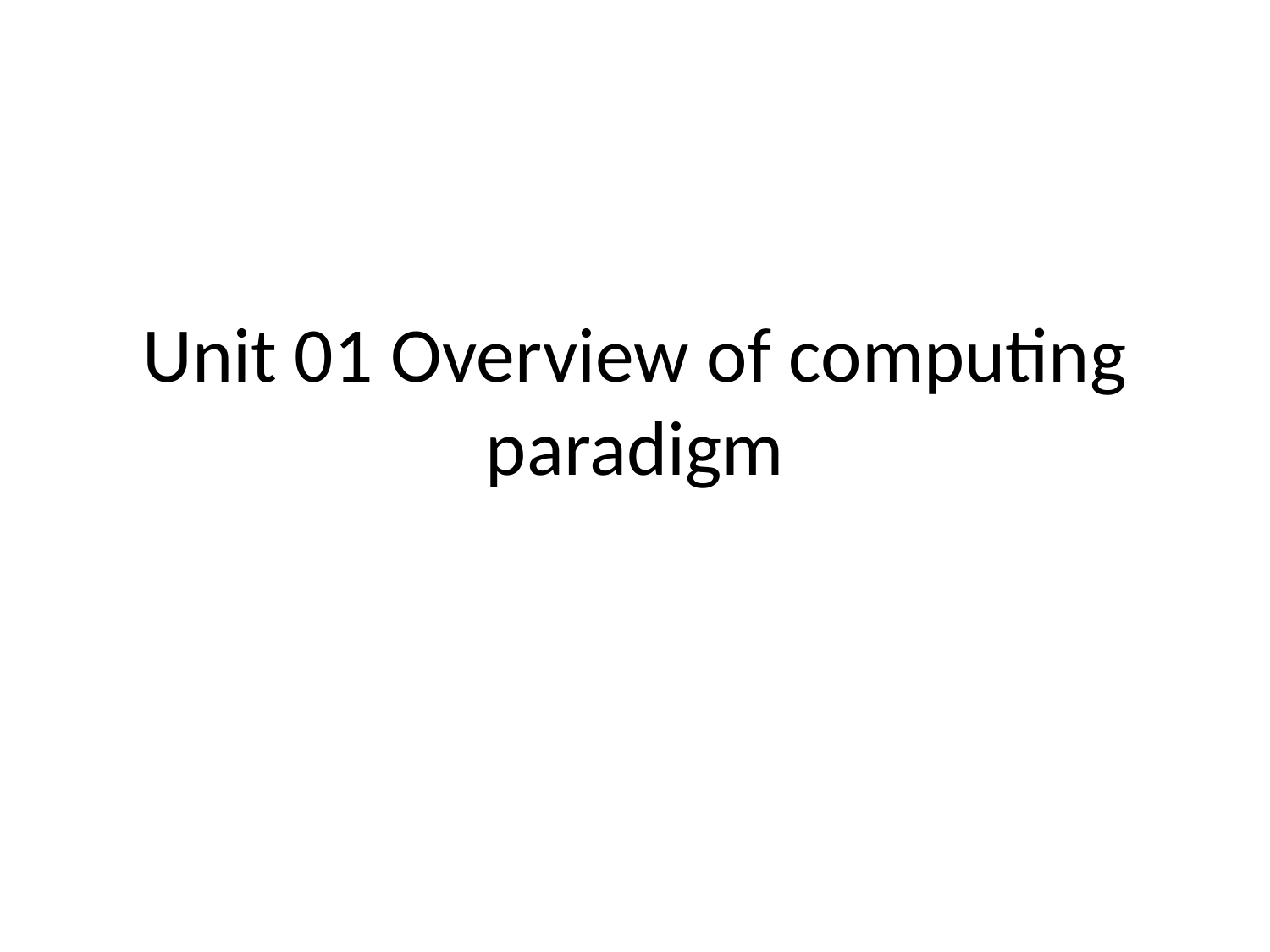

# Unit 01 Overview of computing paradigm